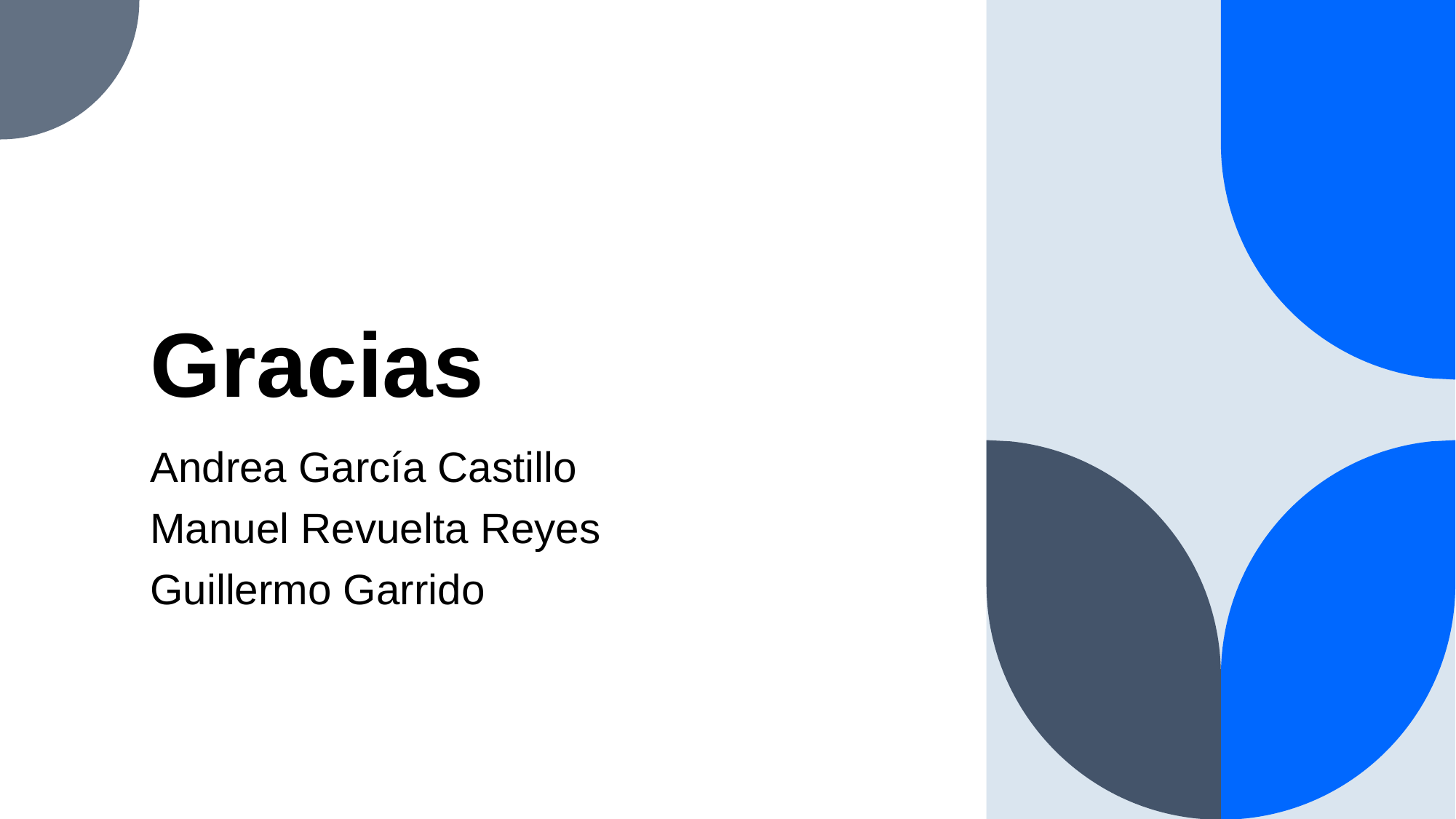

# Gracias
Andrea García Castillo
Manuel Revuelta Reyes
Guillermo Garrido